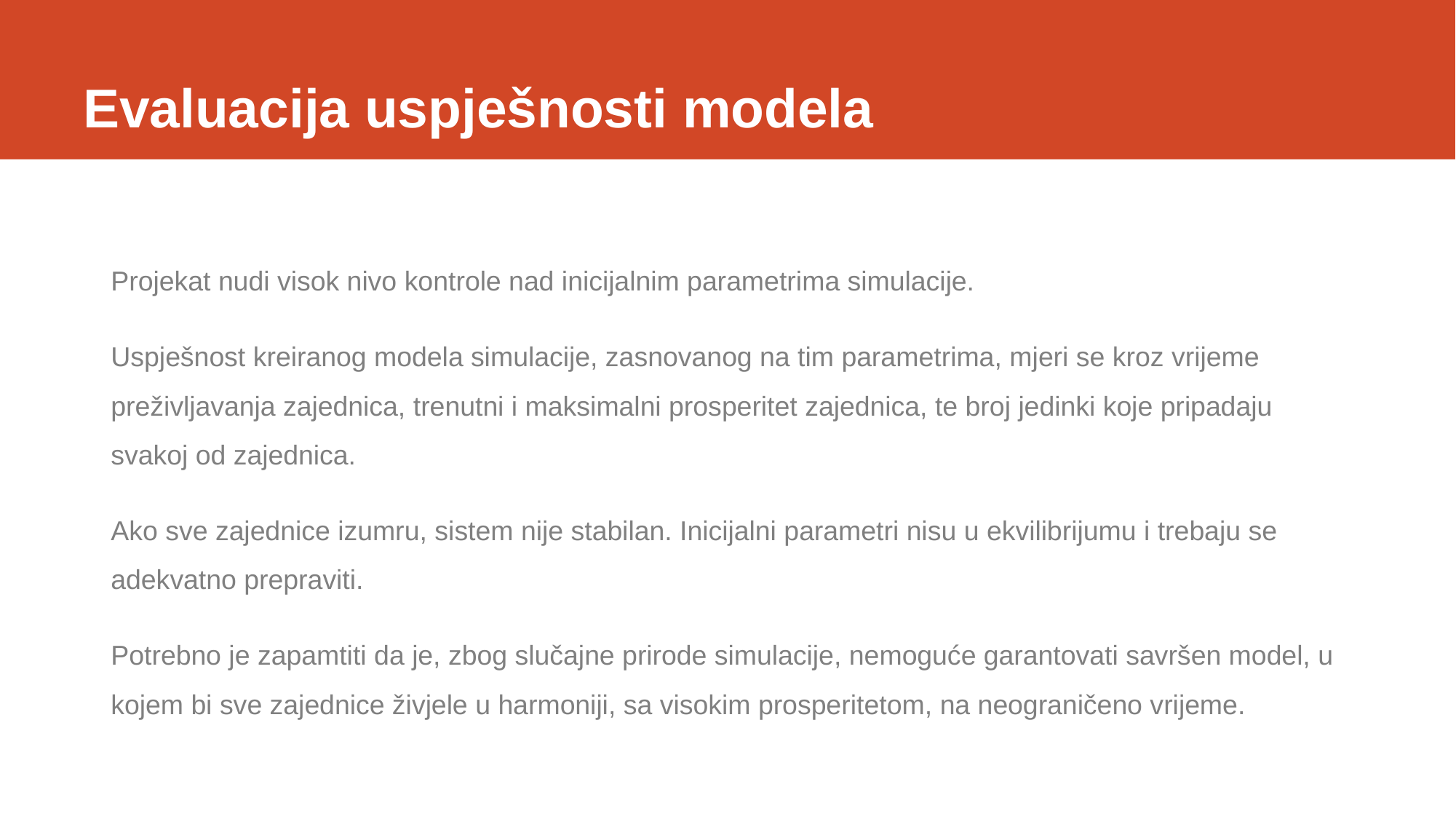

# Evaluacija uspješnosti modela
Projekat nudi visok nivo kontrole nad inicijalnim parametrima simulacije.
Uspješnost kreiranog modela simulacije, zasnovanog na tim parametrima, mjeri se kroz vrijeme preživljavanja zajednica, trenutni i maksimalni prosperitet zajednica, te broj jedinki koje pripadaju svakoj od zajednica.
Ako sve zajednice izumru, sistem nije stabilan. Inicijalni parametri nisu u ekvilibrijumu i trebaju se adekvatno prepraviti.
Potrebno je zapamtiti da je, zbog slučajne prirode simulacije, nemoguće garantovati savršen model, u kojem bi sve zajednice živjele u harmoniji, sa visokim prosperitetom, na neograničeno vrijeme.